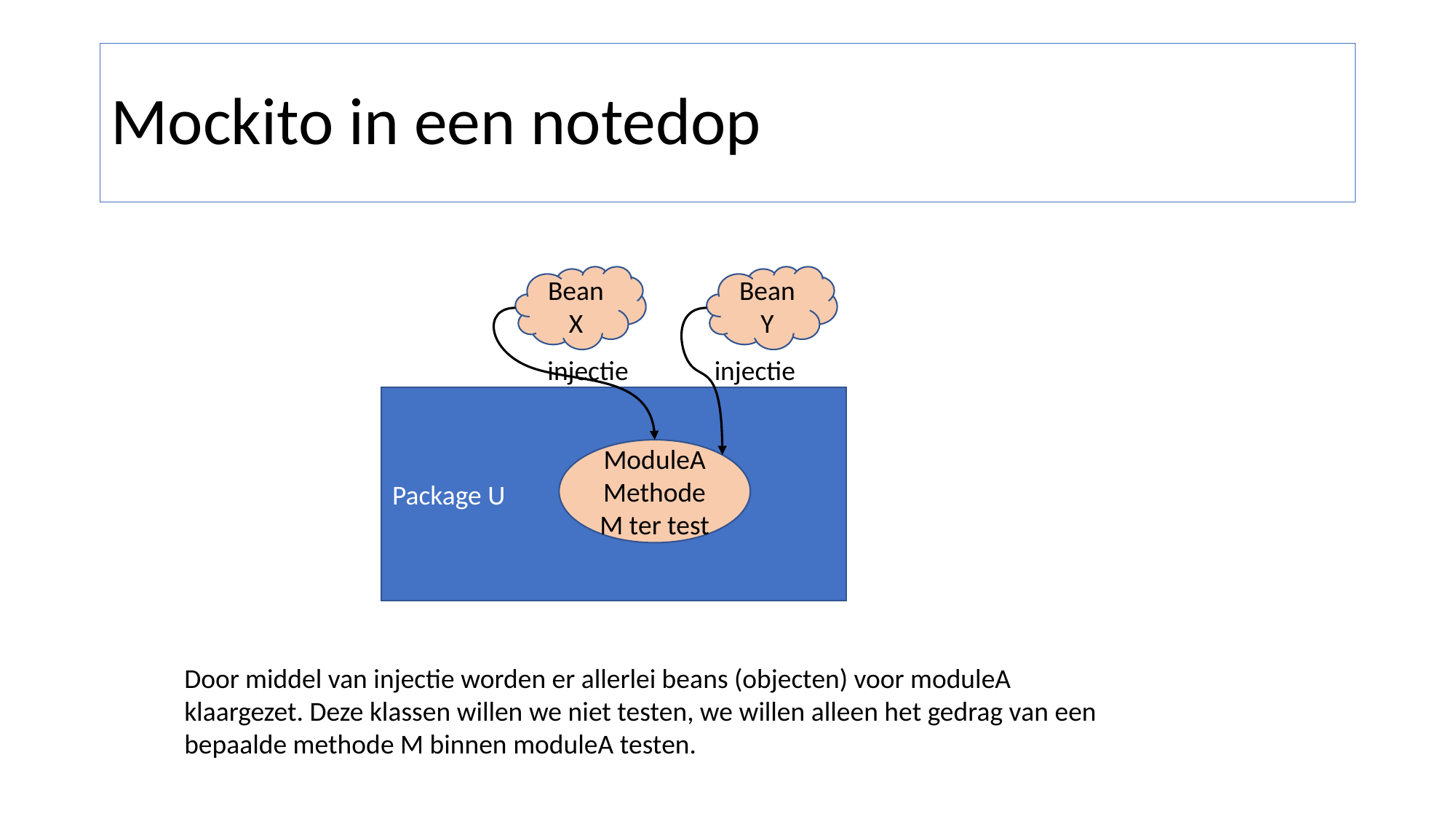

# Mockito in een notedop
Bean X
Bean Y
injectie
injectie
Package U
ModuleA
Methode M ter test
Door middel van injectie worden er allerlei beans (objecten) voor moduleA klaargezet. Deze klassen willen we niet testen, we willen alleen het gedrag van een bepaalde methode M binnen moduleA testen.